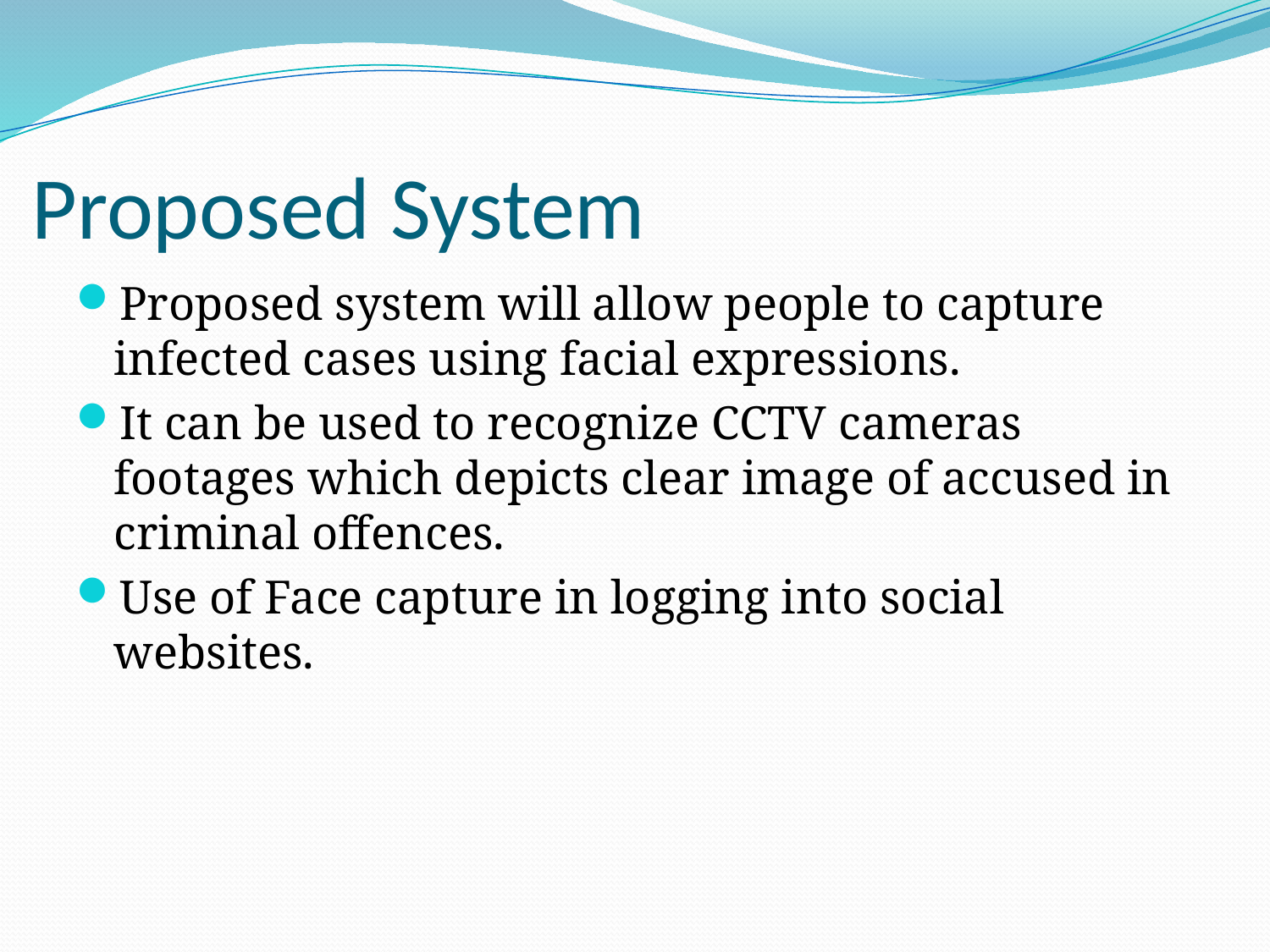

# Proposed System
Proposed system will allow people to capture infected cases using facial expressions.
It can be used to recognize CCTV cameras footages which depicts clear image of accused in criminal offences.
Use of Face capture in logging into social websites.